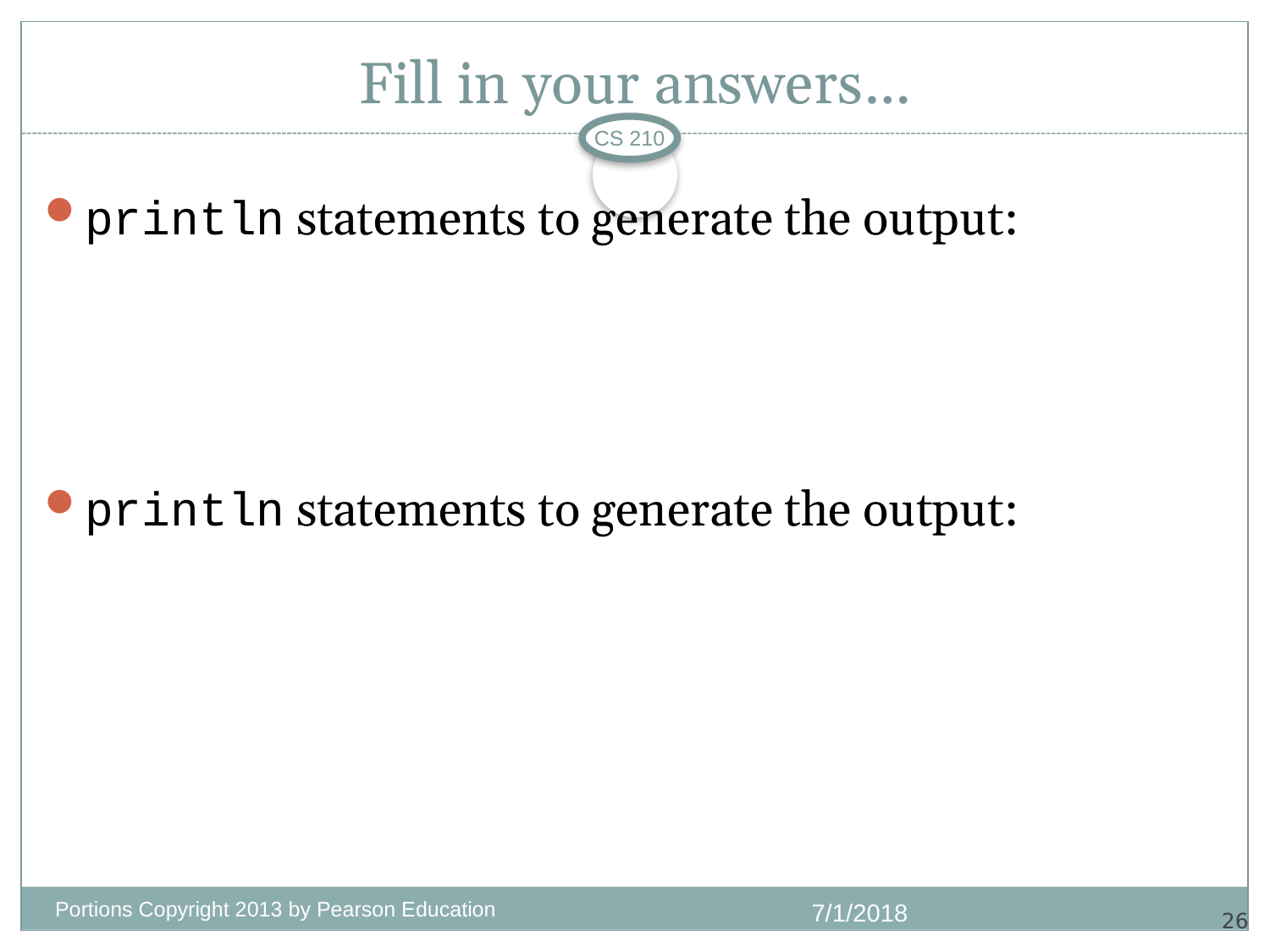

# Fill in your answers…
CS 210
println statements to generate the output:

println statements to generate the output:

Portions Copyright 2013 by Pearson Education
7/1/2018